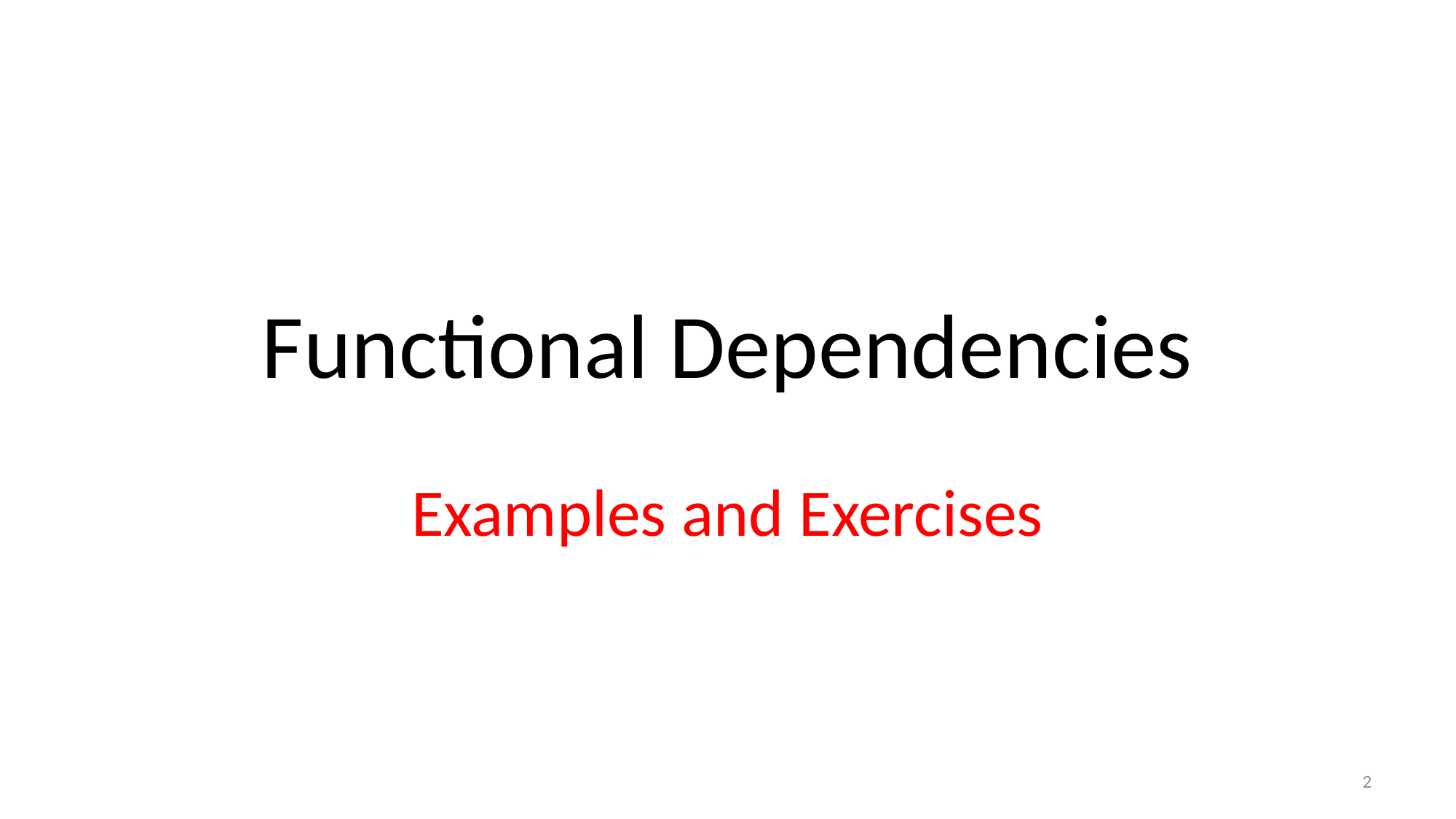

# Functional Dependencies
Examples and Exercises

2